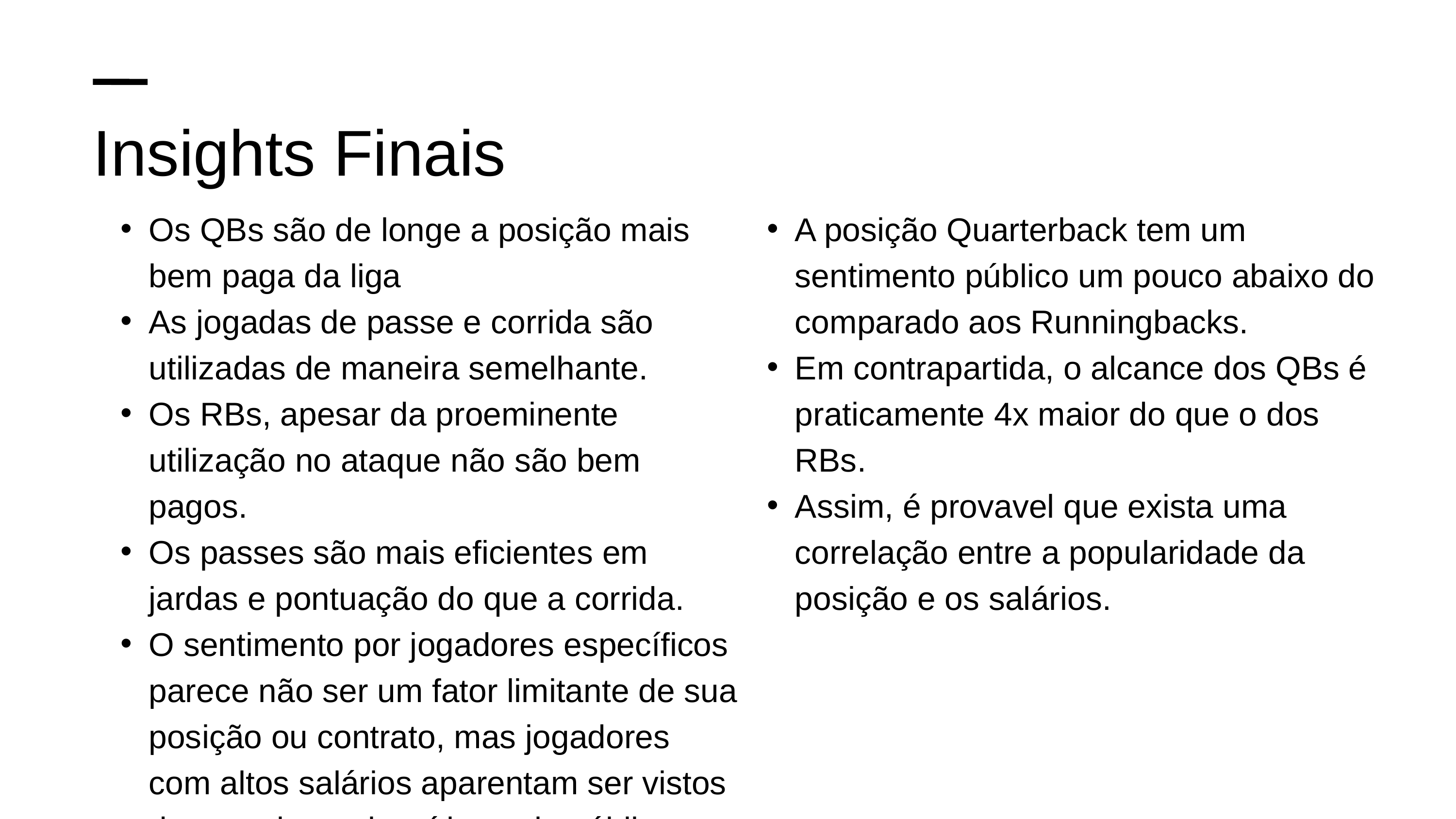

Insights Finais
Os QBs são de longe a posição mais bem paga da liga
As jogadas de passe e corrida são utilizadas de maneira semelhante.
Os RBs, apesar da proeminente utilização no ataque não são bem pagos.
Os passes são mais eficientes em jardas e pontuação do que a corrida.
O sentimento por jogadores específicos parece não ser um fator limitante de sua posição ou contrato, mas jogadores com altos salários aparentam ser vistos de maneira mais crítica pelo público.
A posição Quarterback tem um sentimento público um pouco abaixo do comparado aos Runningbacks.
Em contrapartida, o alcance dos QBs é praticamente 4x maior do que o dos RBs.
Assim, é provavel que exista uma correlação entre a popularidade da posição e os salários.